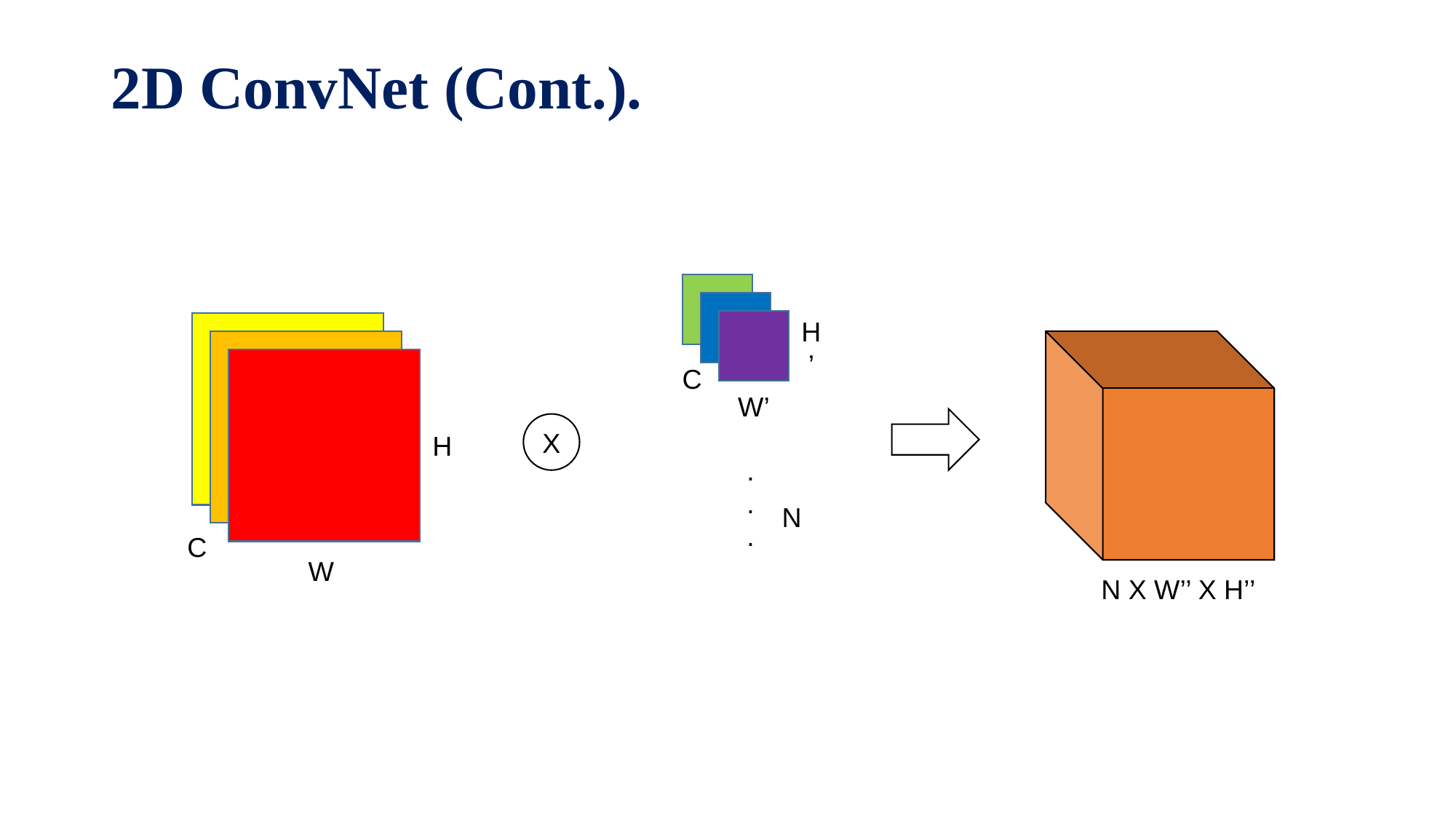

# 2D ConvNet (Cont.).

H’

C
W’

X
H
.
.
.
N
C
W
N X W’’ X H’’